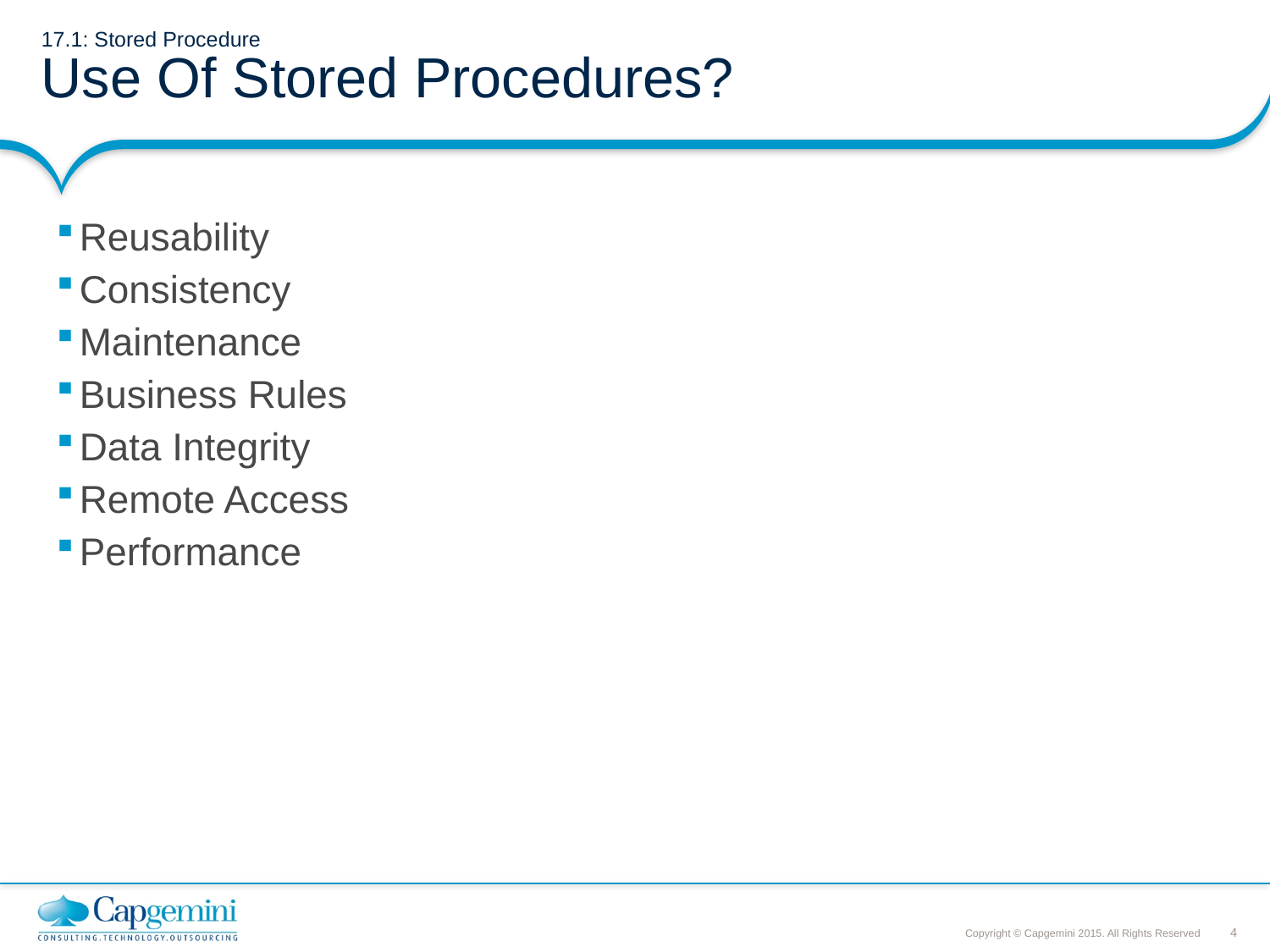

# 17.1: Stored Procedure Use Of Stored Procedures?
Reusability
Consistency
Maintenance
Business Rules
Data Integrity
Remote Access
Performance